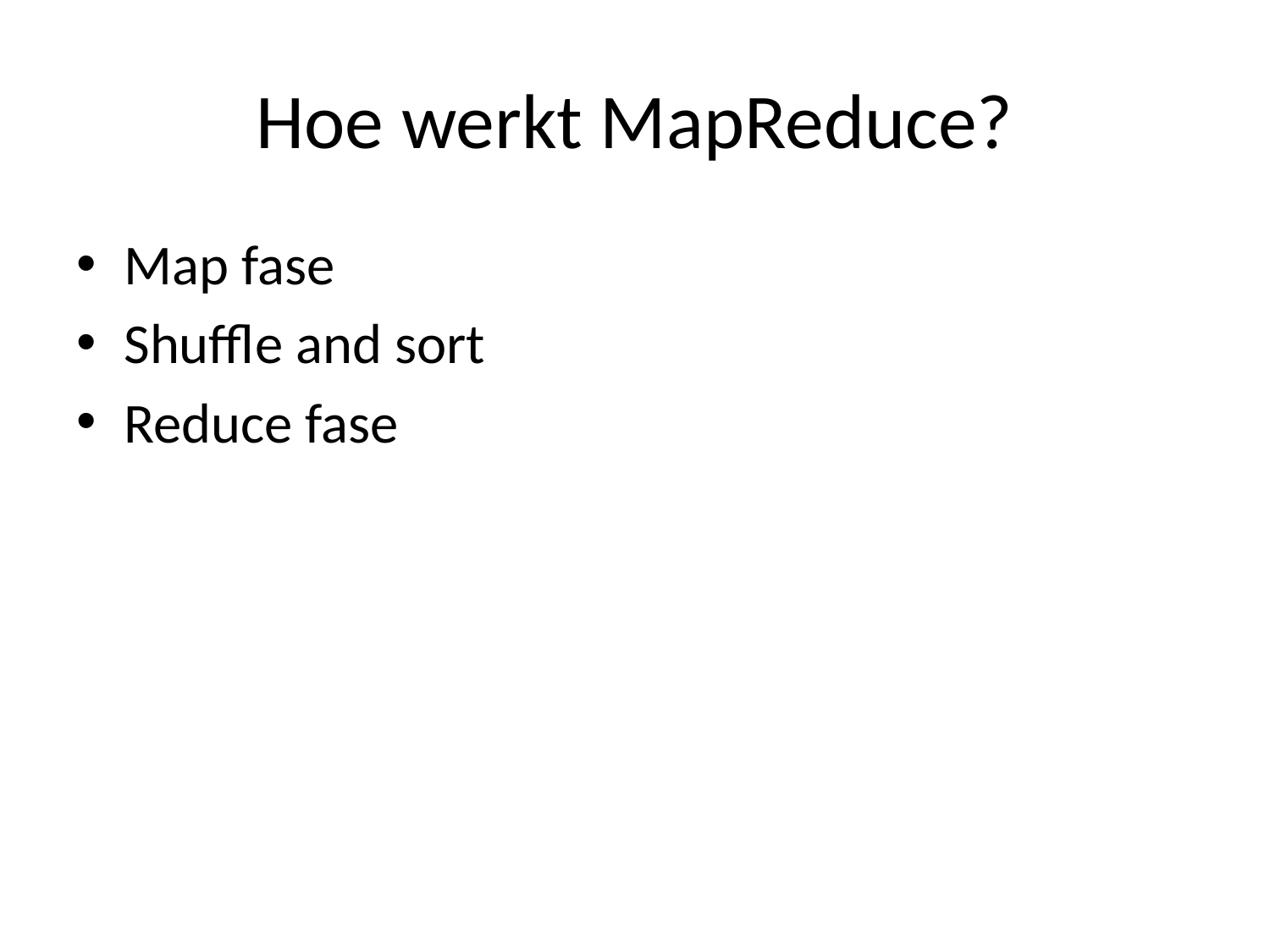

# Hoe werkt MapReduce?
Map fase
Shuffle and sort
Reduce fase